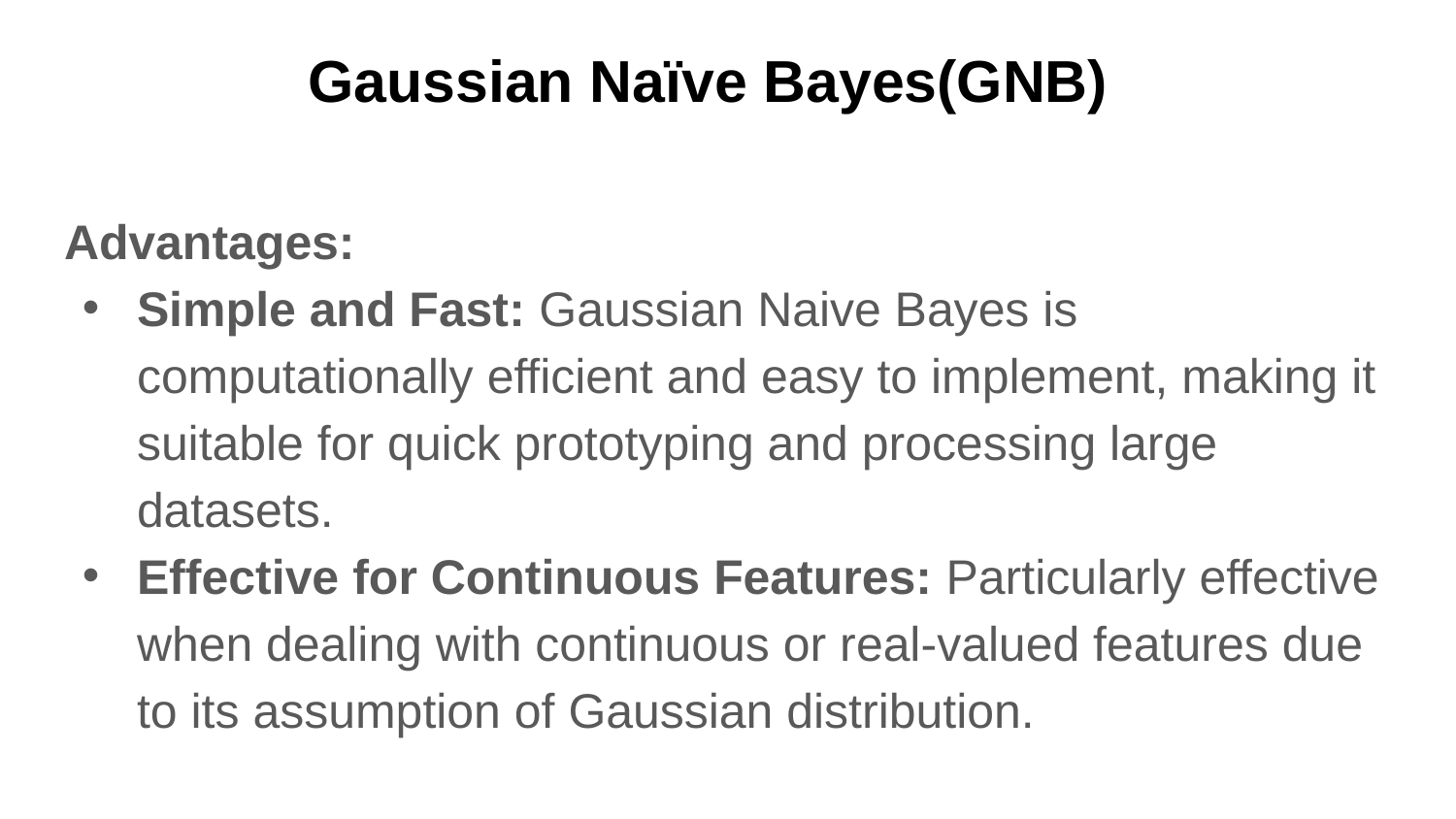

# Gaussian Naïve Bayes(GNB)
Advantages:
Simple and Fast: Gaussian Naive Bayes is computationally efficient and easy to implement, making it suitable for quick prototyping and processing large datasets.
Effective for Continuous Features: Particularly effective when dealing with continuous or real-valued features due to its assumption of Gaussian distribution.